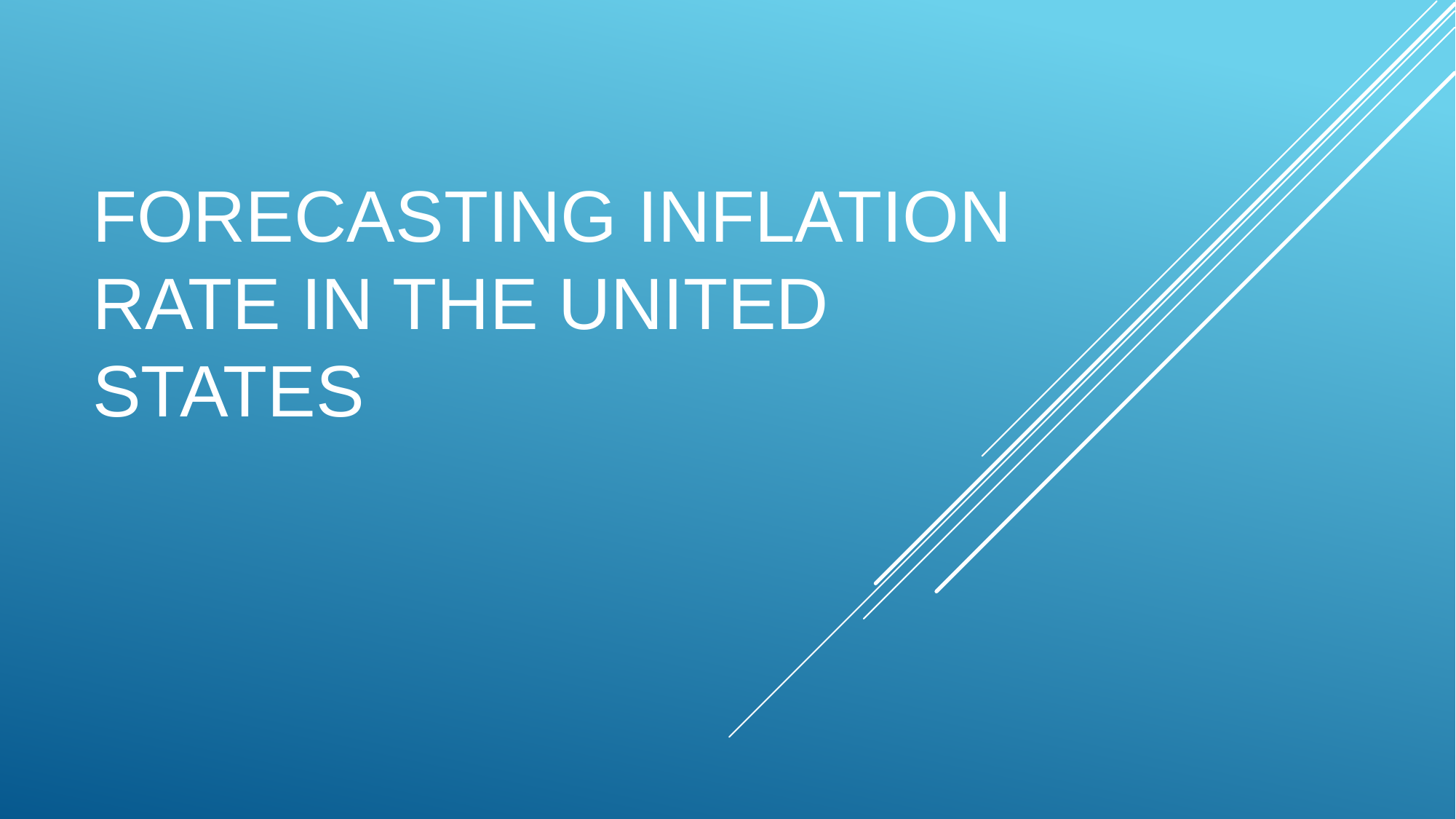

# Forecasting Inflation Rate in the United States